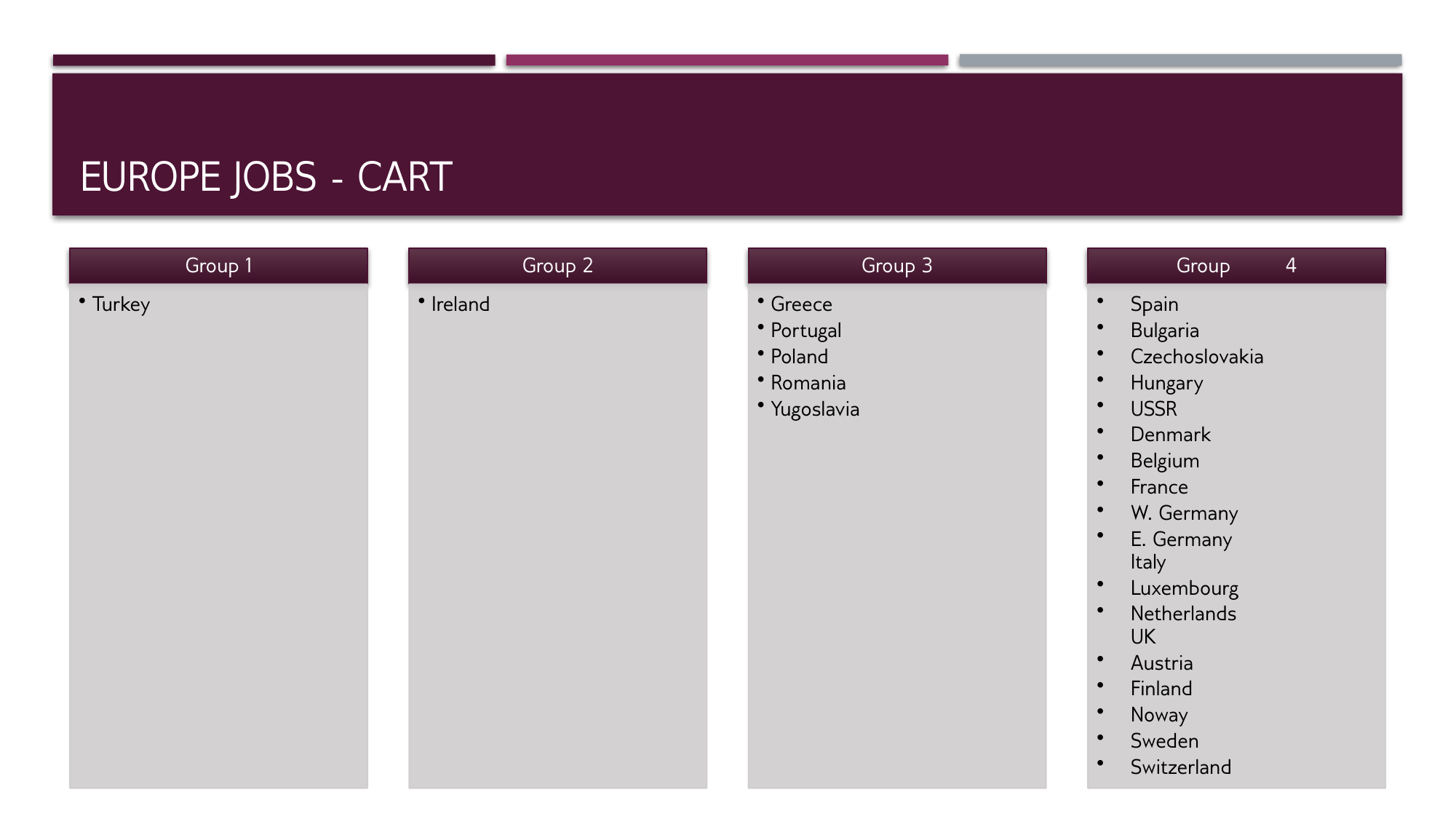

# Europe Jobs - CART
Group 1
Turkey
Group 2
Ireland
Group 3
Greece
Portugal
Poland
Romania
Yugoslavia
Group 	4
Spain
Bulgaria
Czechoslovakia
Hungary
USSR
Denmark
Belgium
France
W. Germany
E. Germany
Italy
Luxembourg
Netherlands
UK
Austria
Finland
Noway
Sweden
Switzerland